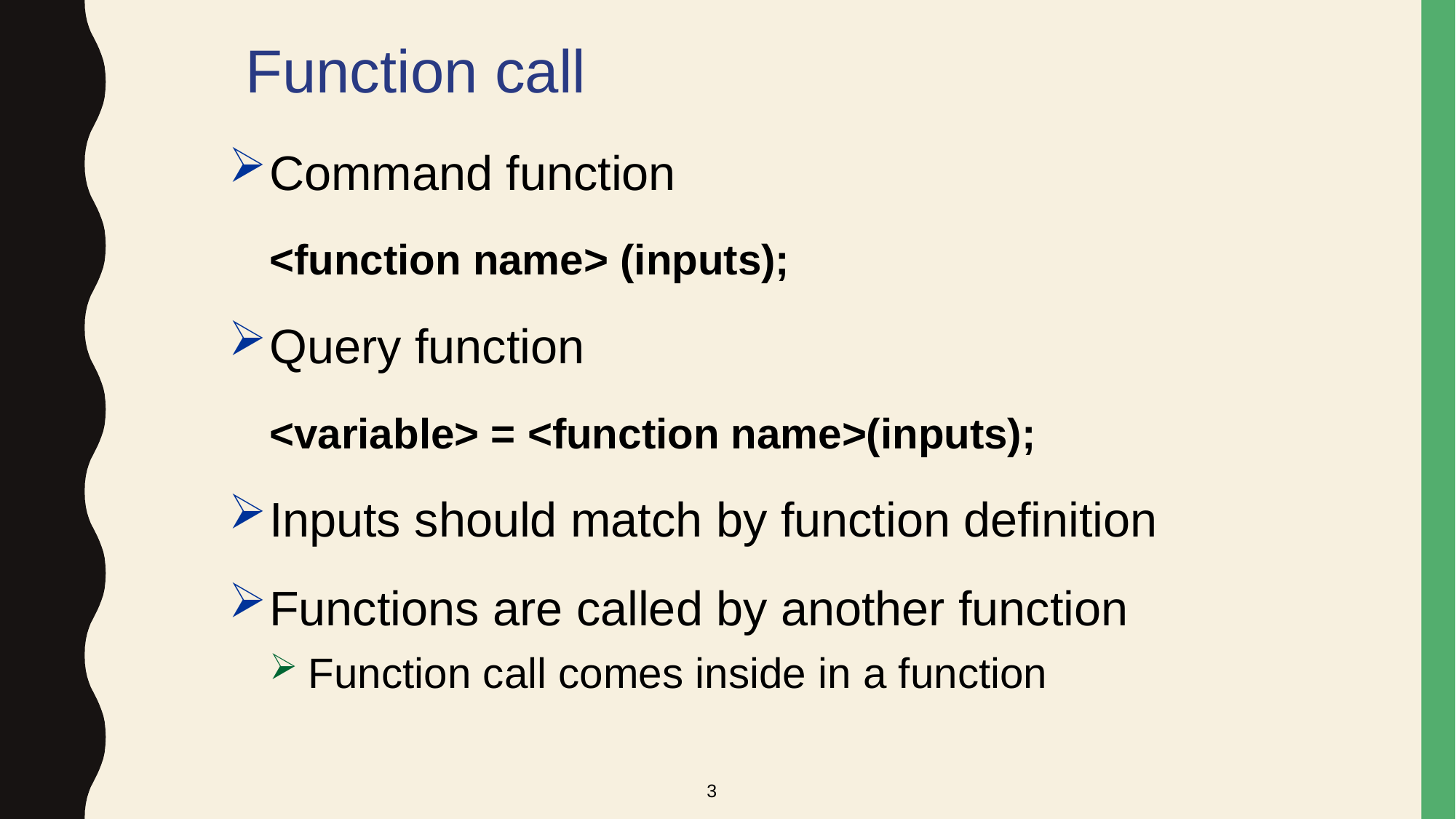

Function call
Command function
	<function name> (inputs);
Query function
	<variable> = <function name>(inputs);
Inputs should match by function definition
Functions are called by another function
Function call comes inside in a function
3